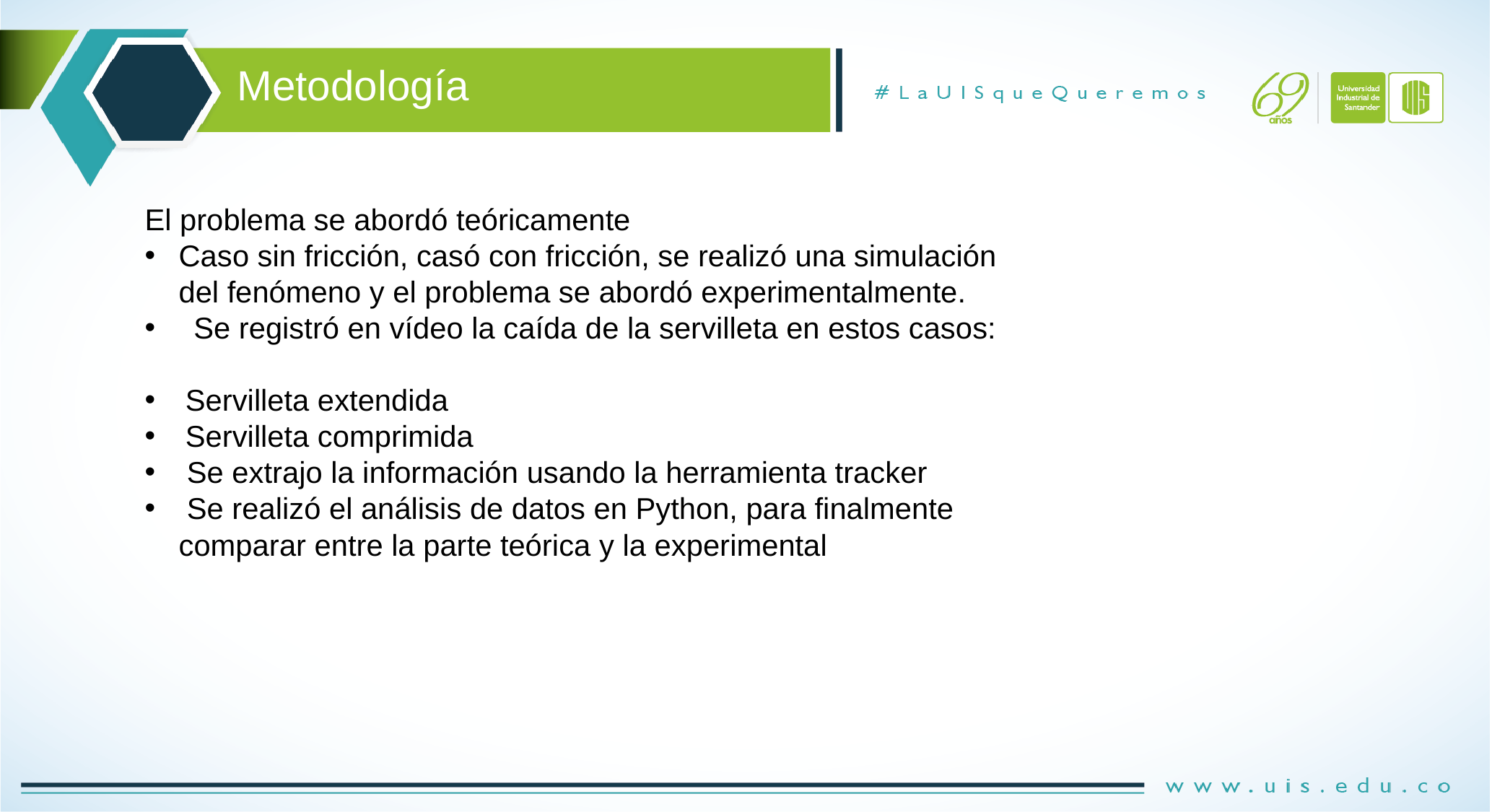

# Metodología
El problema se abordó teóricamente
Caso sin fricción, casó con fricción, se realizó una simulación del fenómeno y el problema se abordó experimentalmente.
 Se registró en vídeo la caída de la servilleta en estos casos:
Servilleta extendida
Servilleta comprimida
 Se extrajo la información usando la herramienta tracker
 Se realizó el análisis de datos en Python, para finalmente comparar entre la parte teórica y la experimental